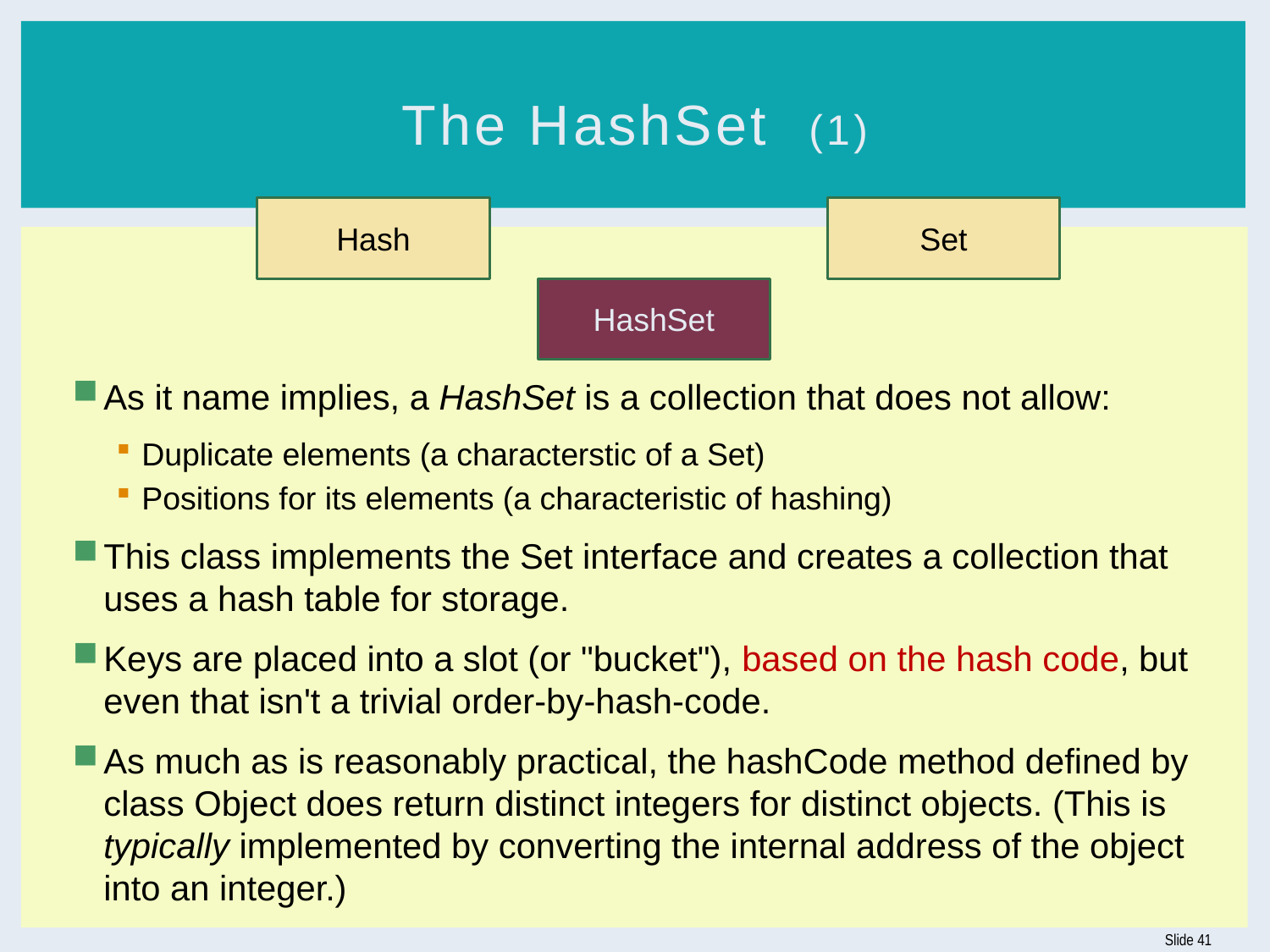

# The HashSet  (1)
Set
Hash
HashSet
As it name implies, a HashSet is a collection that does not allow:
Duplicate elements (a characterstic of a Set)
Positions for its elements (a characteristic of hashing)
This class implements the Set interface and creates a collection that uses a hash table for storage.
Keys are placed into a slot (or "bucket"), based on the hash code, but even that isn't a trivial order-by-hash-code.
As much as is reasonably practical, the hashCode method defined by class Object does return distinct integers for distinct objects. (This is typically implemented by converting the internal address of the object into an integer.)